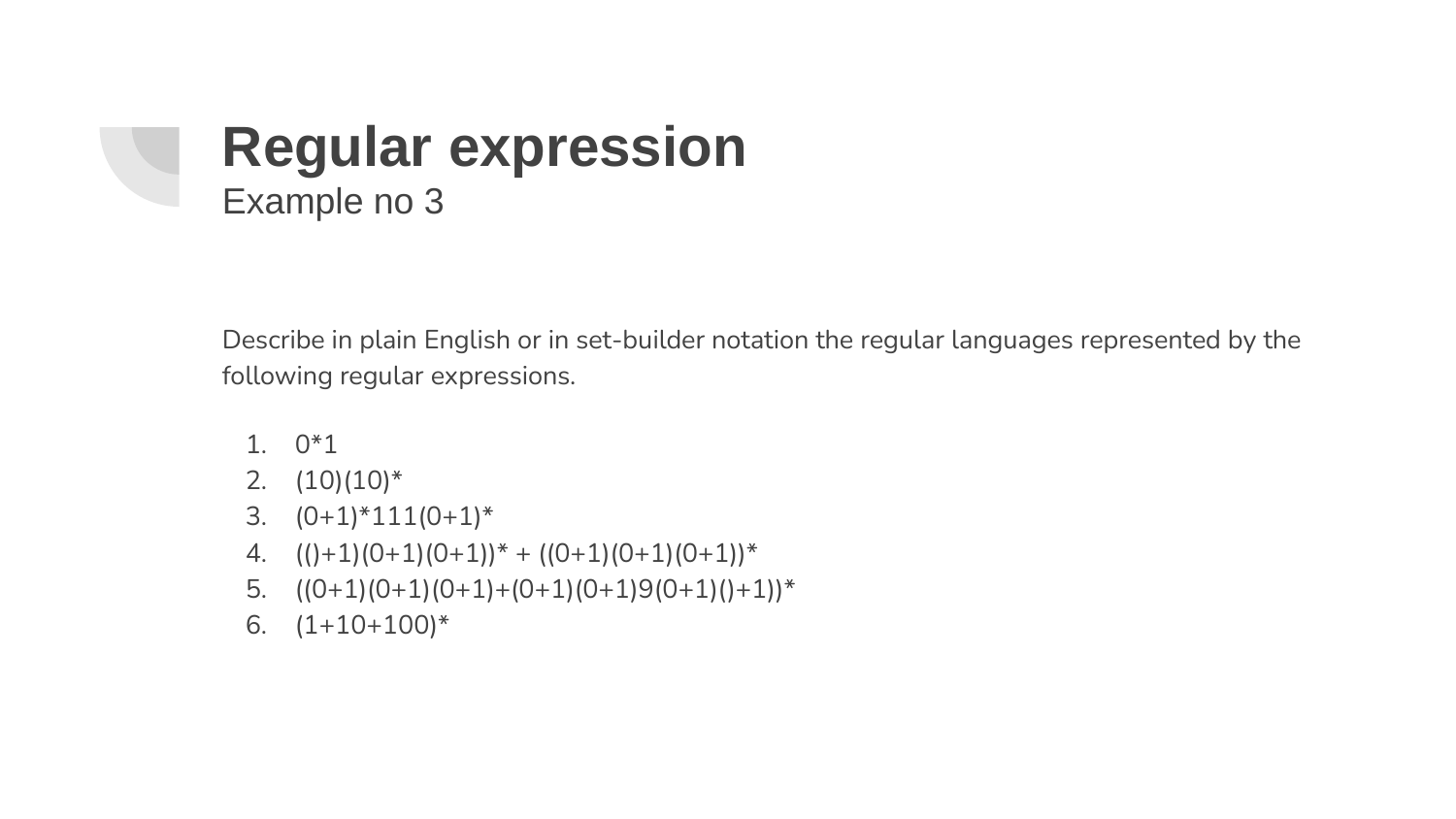

# Regular expression
Example no 3
Describe in plain English or in set-builder notation the regular languages represented by the following regular expressions.
0*1
(10)(10)*
(0+1)*111(0+1)*
(()+1)(0+1)(0+1))* + ((0+1)(0+1)(0+1))*
((0+1)(0+1)(0+1)+(0+1)(0+1)9(0+1)()+1))*
(1+10+100)*